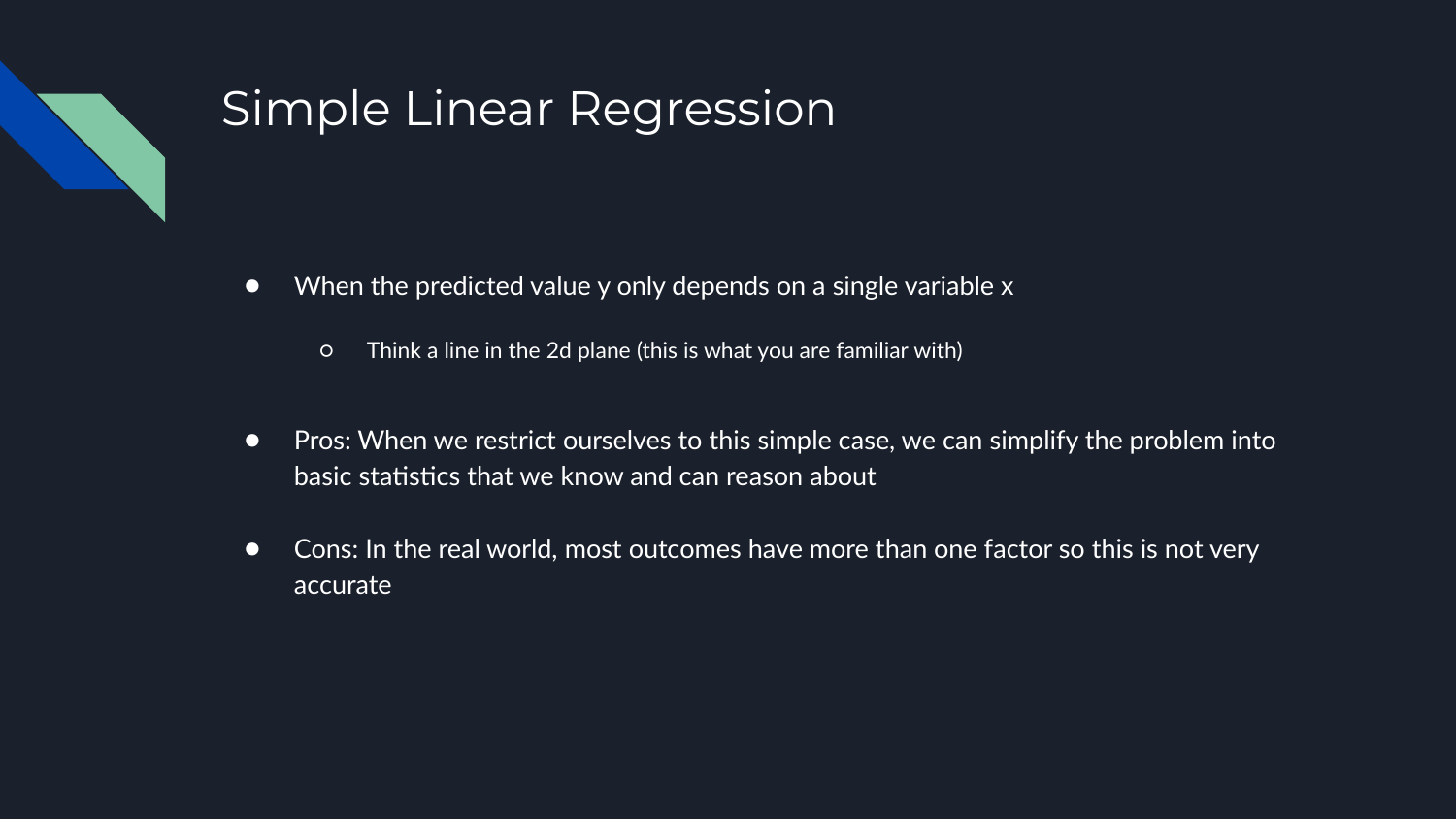

# Simple Linear Regression
When the predicted value y only depends on a single variable x
Think a line in the 2d plane (this is what you are familiar with)

Pros: When we restrict ourselves to this simple case, we can simplify the problem into basic statistics that we know and can reason about

Cons: In the real world, most outcomes have more than one factor so this is not very accurate